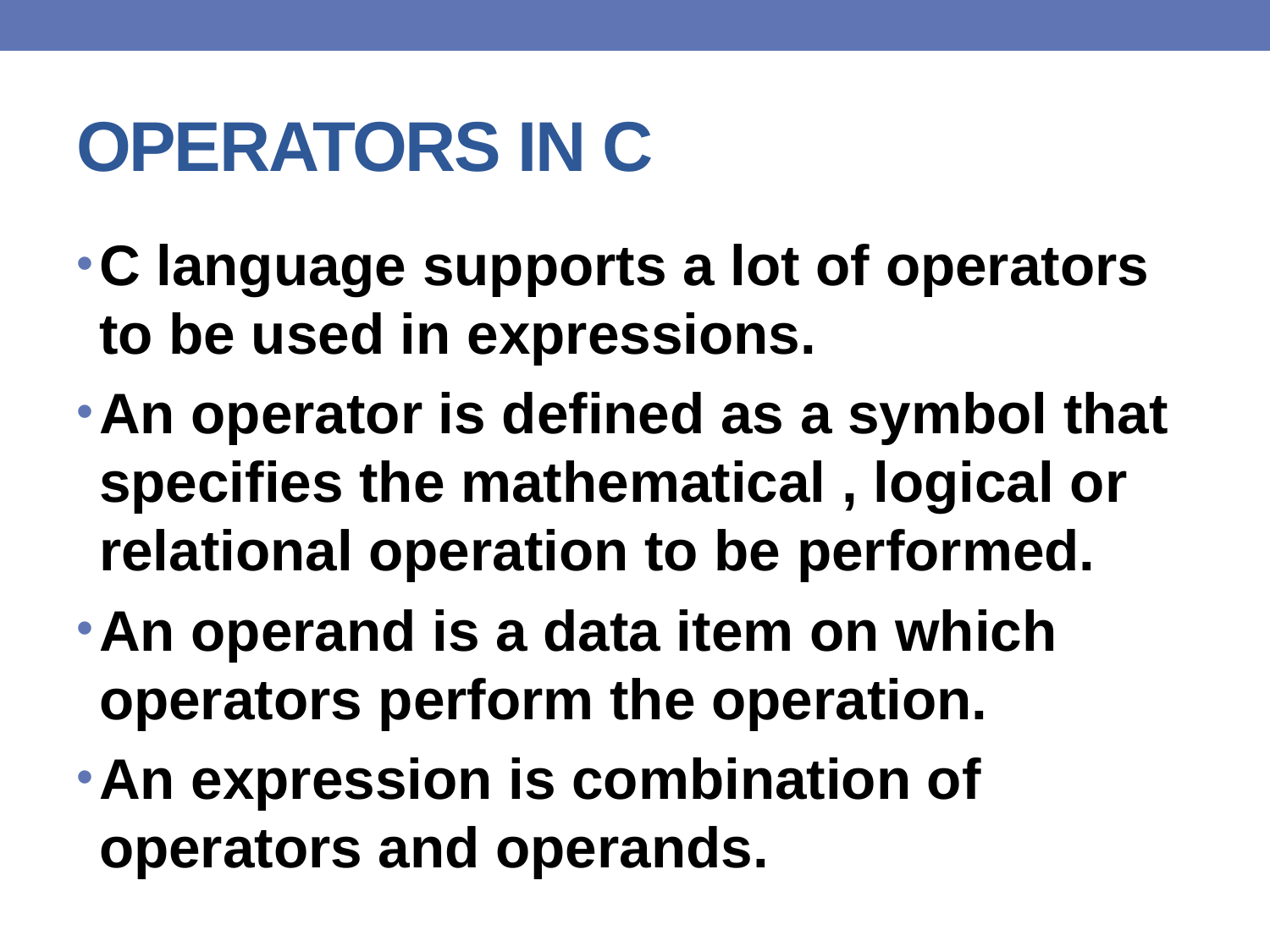

# OPERATORS IN C
C language supports a lot of operators to be used in expressions.
An operator is defined as a symbol that specifies the mathematical , logical or relational operation to be performed.
An operand is a data item on which operators perform the operation.
An expression is combination of operators and operands.